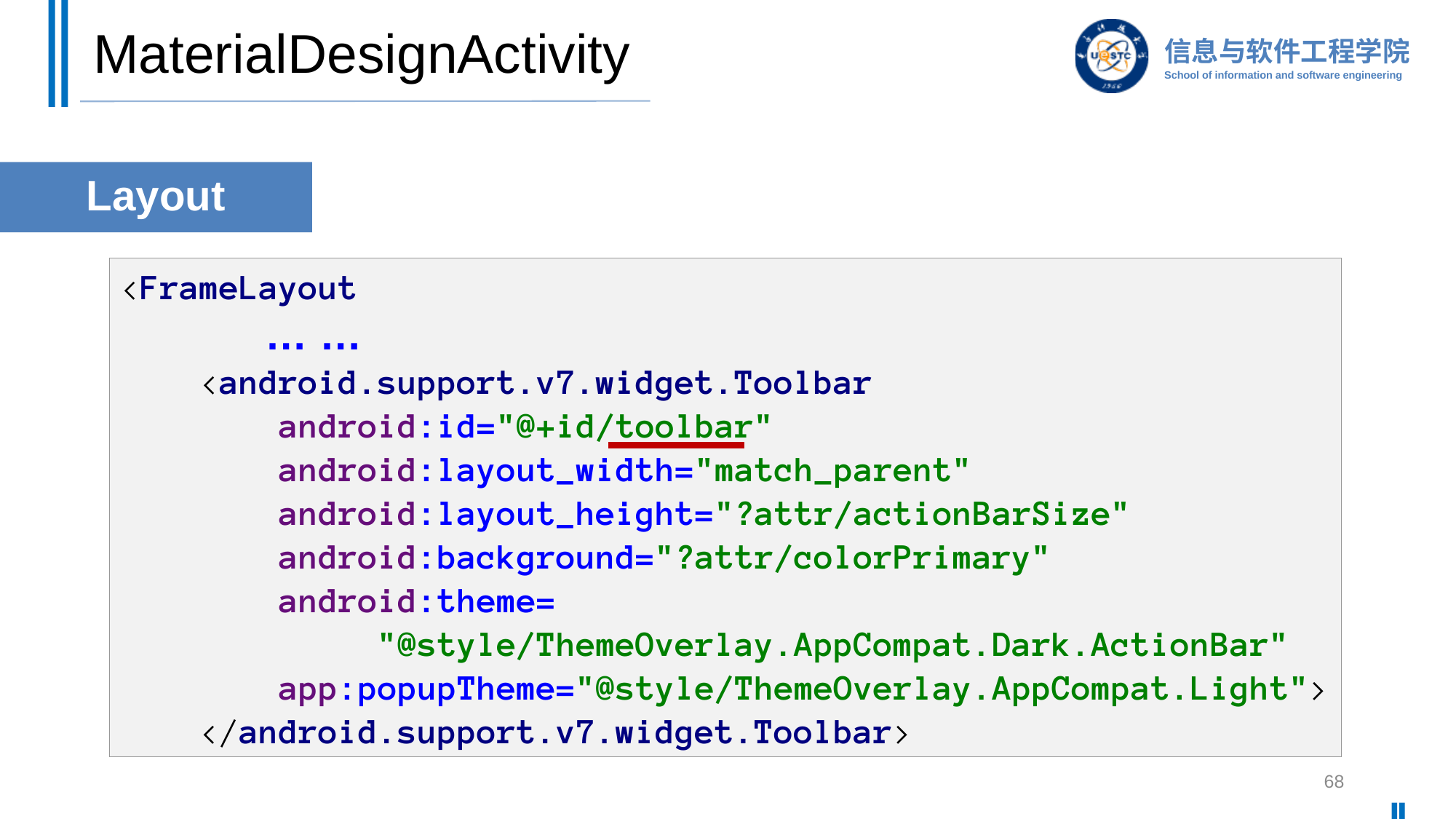

# MaterialDesignActivity
Layout
<FrameLayout
	   … …
    <android.support.v7.widget.Toolbar
        android:id="@+id/toolbar"
        android:layout_width="match_parent"
        android:layout_height="?attr/actionBarSize"
        android:background="?attr/colorPrimary"
        android:theme=
             "@style/ThemeOverlay.AppCompat.Dark.ActionBar"
        app:popupTheme="@style/ThemeOverlay.AppCompat.Light">
    </android.support.v7.widget.Toolbar>
68